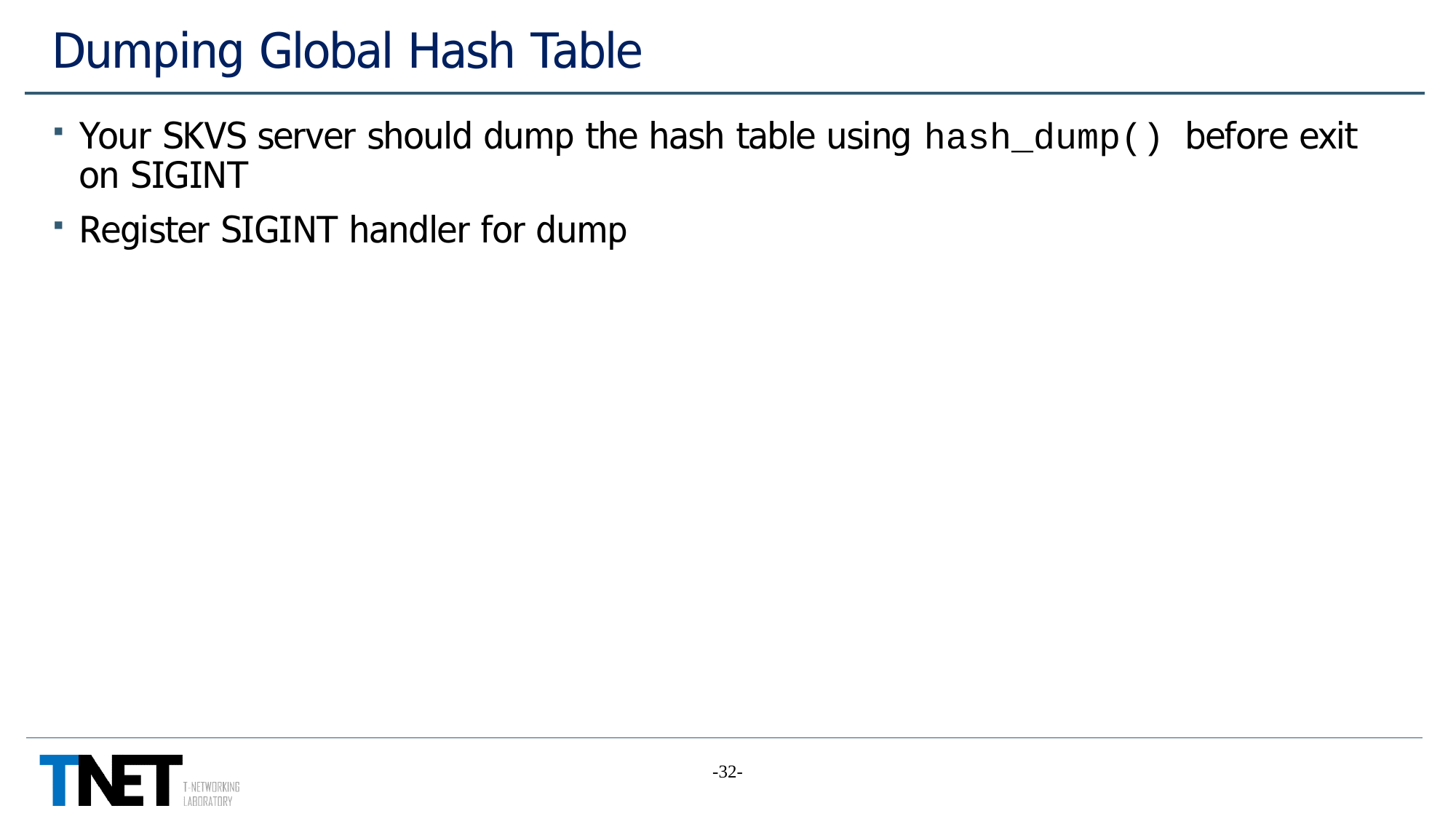

# Dumping Global Hash Table
Your SKVS server should dump the hash table using hash_dump() before exit on SIGINT
Register SIGINT handler for dump
-32-